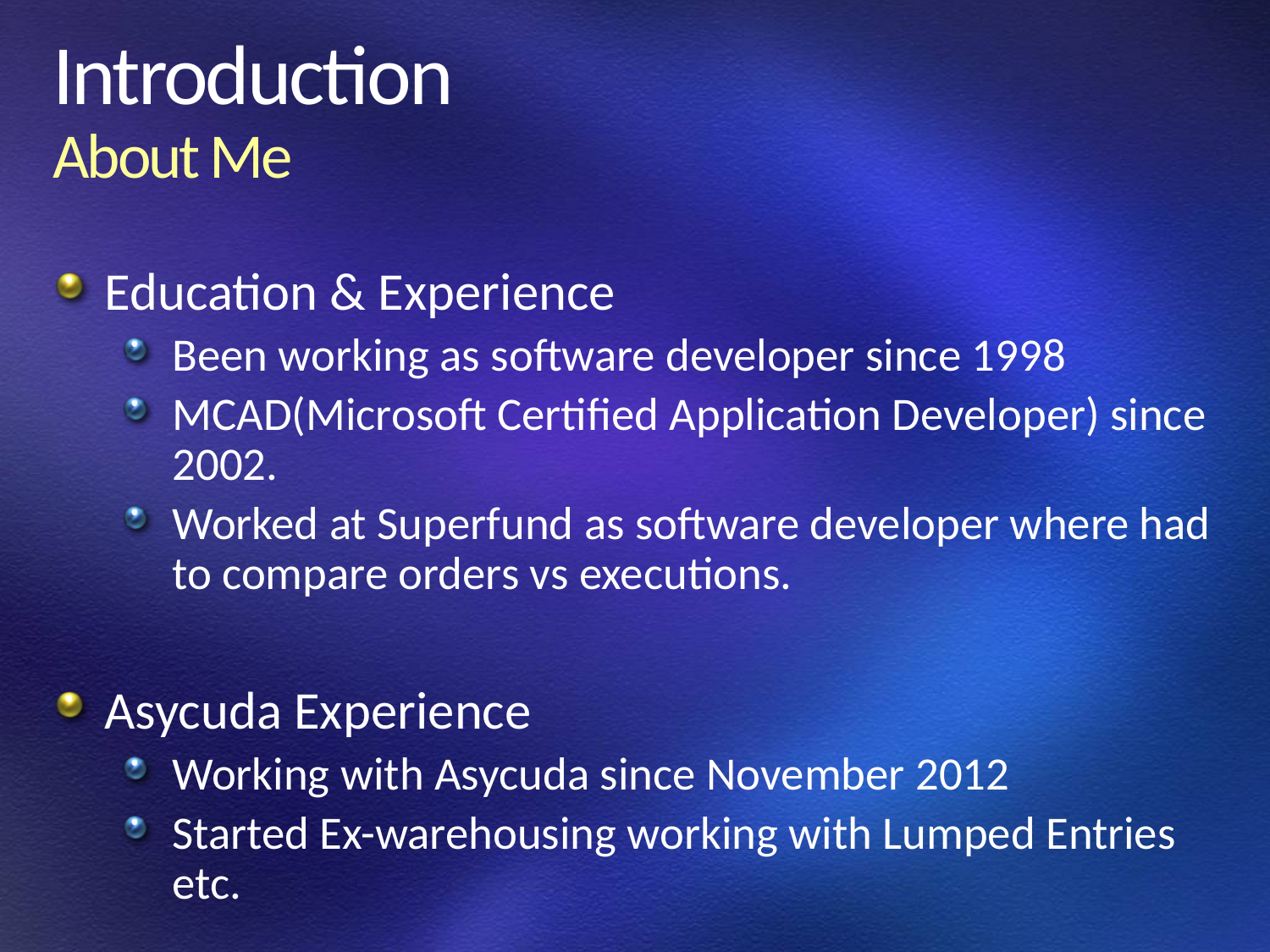

# Introduction About Me
Education & Experience
Been working as software developer since 1998
MCAD(Microsoft Certified Application Developer) since 2002.
Worked at Superfund as software developer where had to compare orders vs executions.

Asycuda Experience
Working with Asycuda since November 2012
Started Ex-warehousing working with Lumped Entries etc.